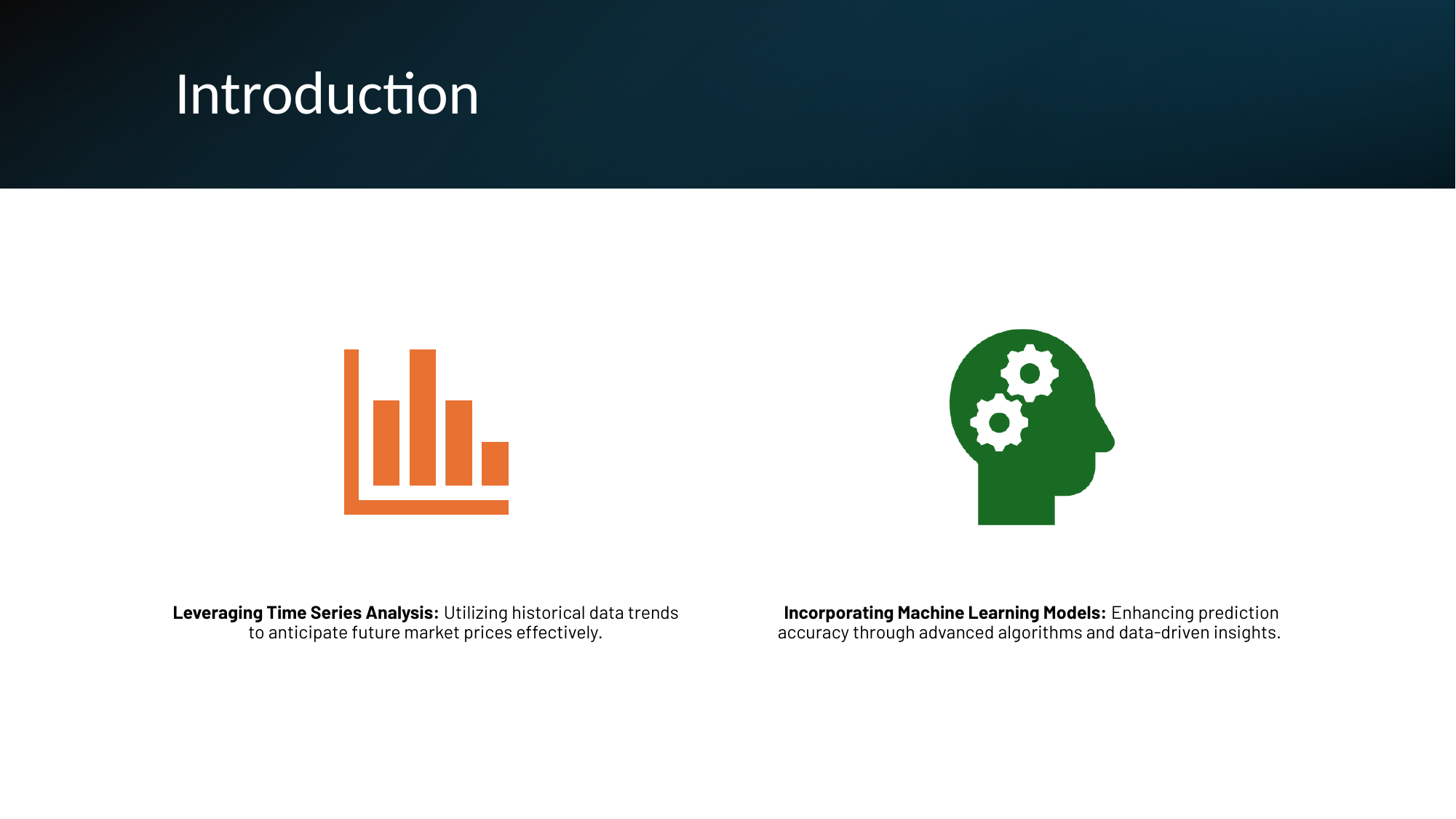

# Introduction
Leveraging Time Series Analysis: Utilizing historical data trends to anticipate future market prices effectively.
Incorporating Machine Learning Models: Enhancing prediction accuracy through advanced algorithms and data-driven insights.